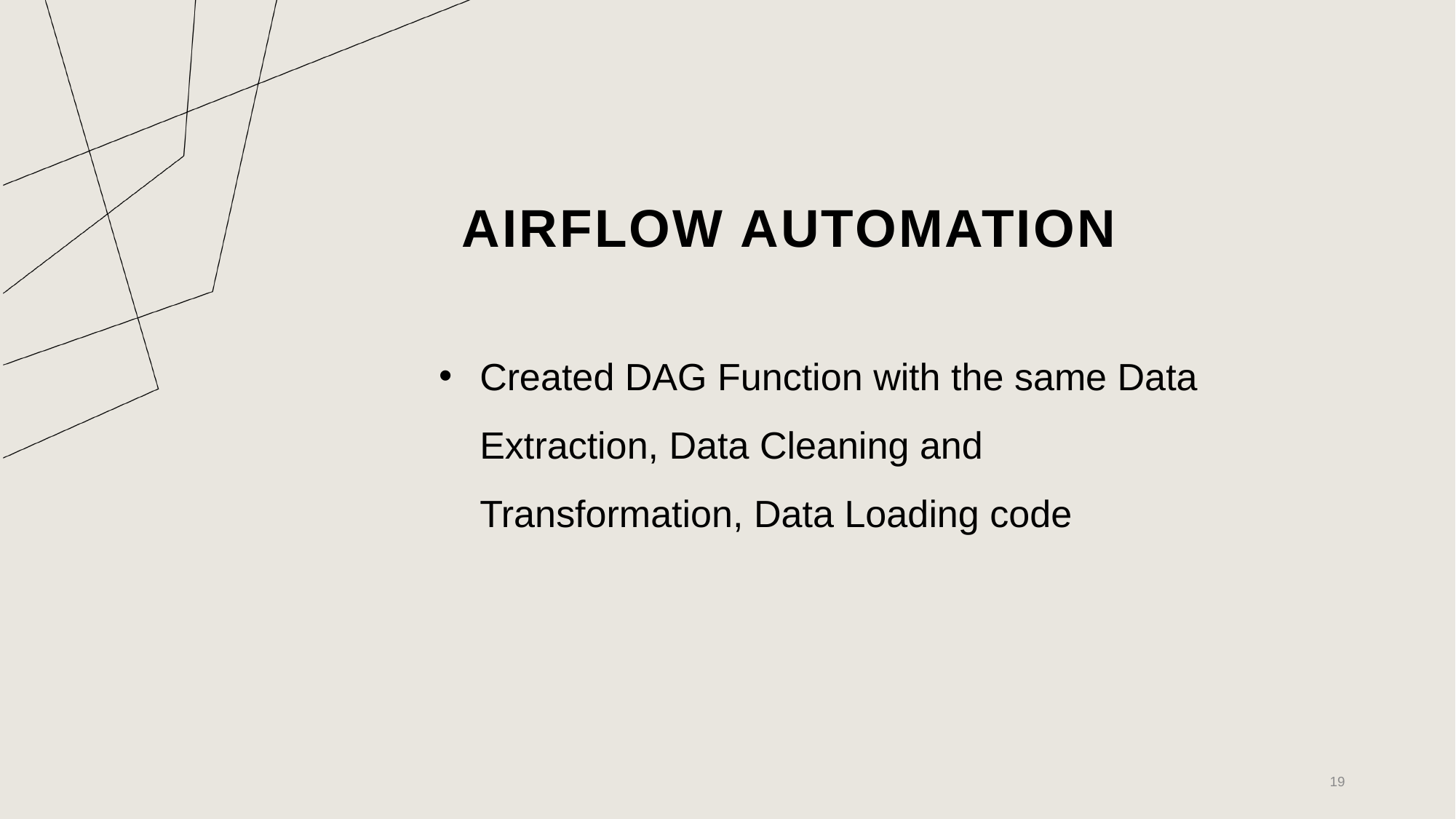

# Airflow automation
Created DAG Function with the same Data Extraction, Data Cleaning and Transformation, Data Loading code
19